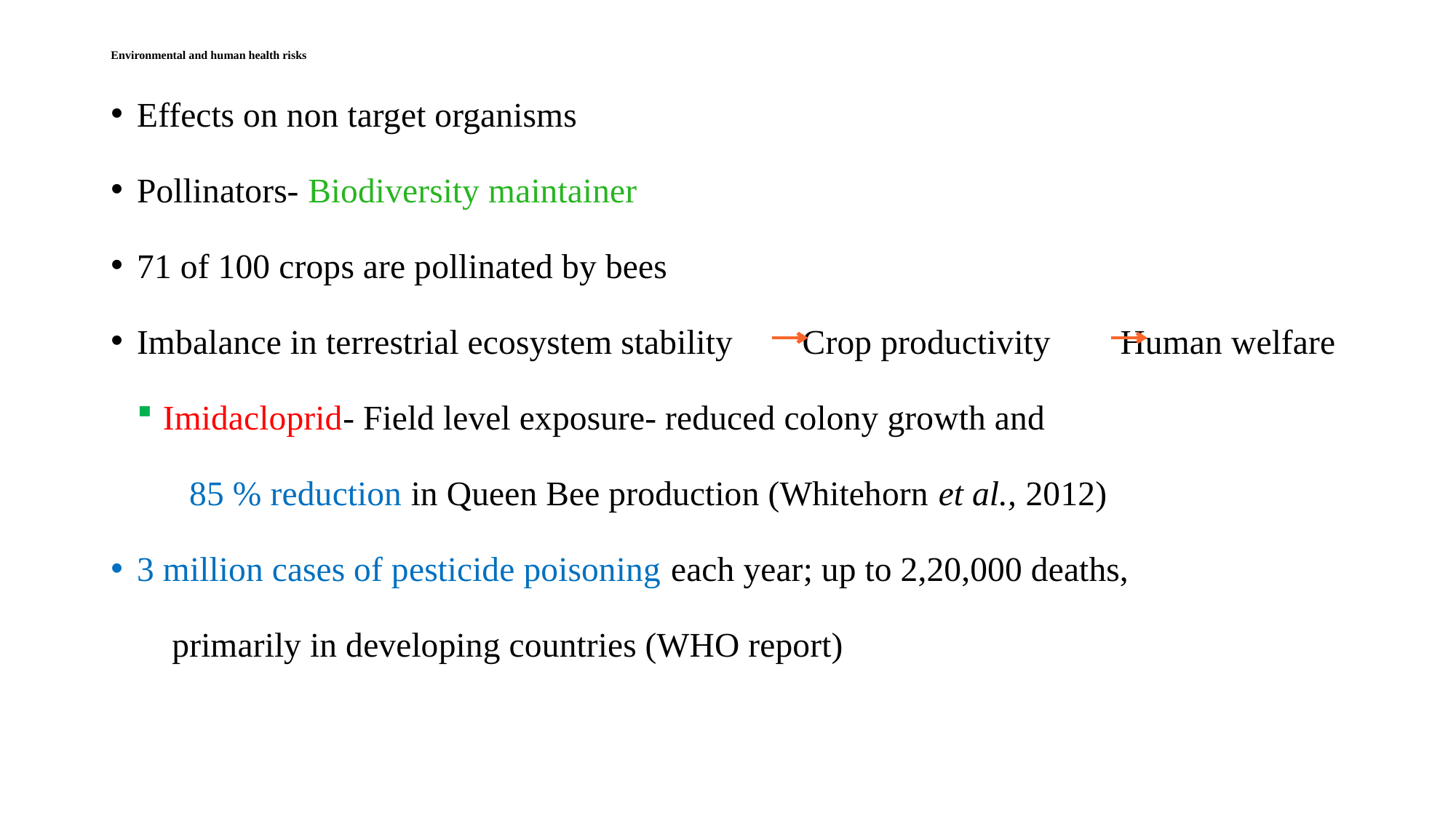

# Environmental and human health risks
Effects on non target organisms
Pollinators- Biodiversity maintainer
71 of 100 crops are pollinated by bees
Imbalance in terrestrial ecosystem stability        Crop productivity        Human welfare
Imidacloprid- Field level exposure- reduced colony growth and
      85 % reduction in Queen Bee production (Whitehorn et al., 2012)
3 million cases of pesticide poisoning each year; up to 2,20,000 deaths,
       primarily in developing countries (WHO report)